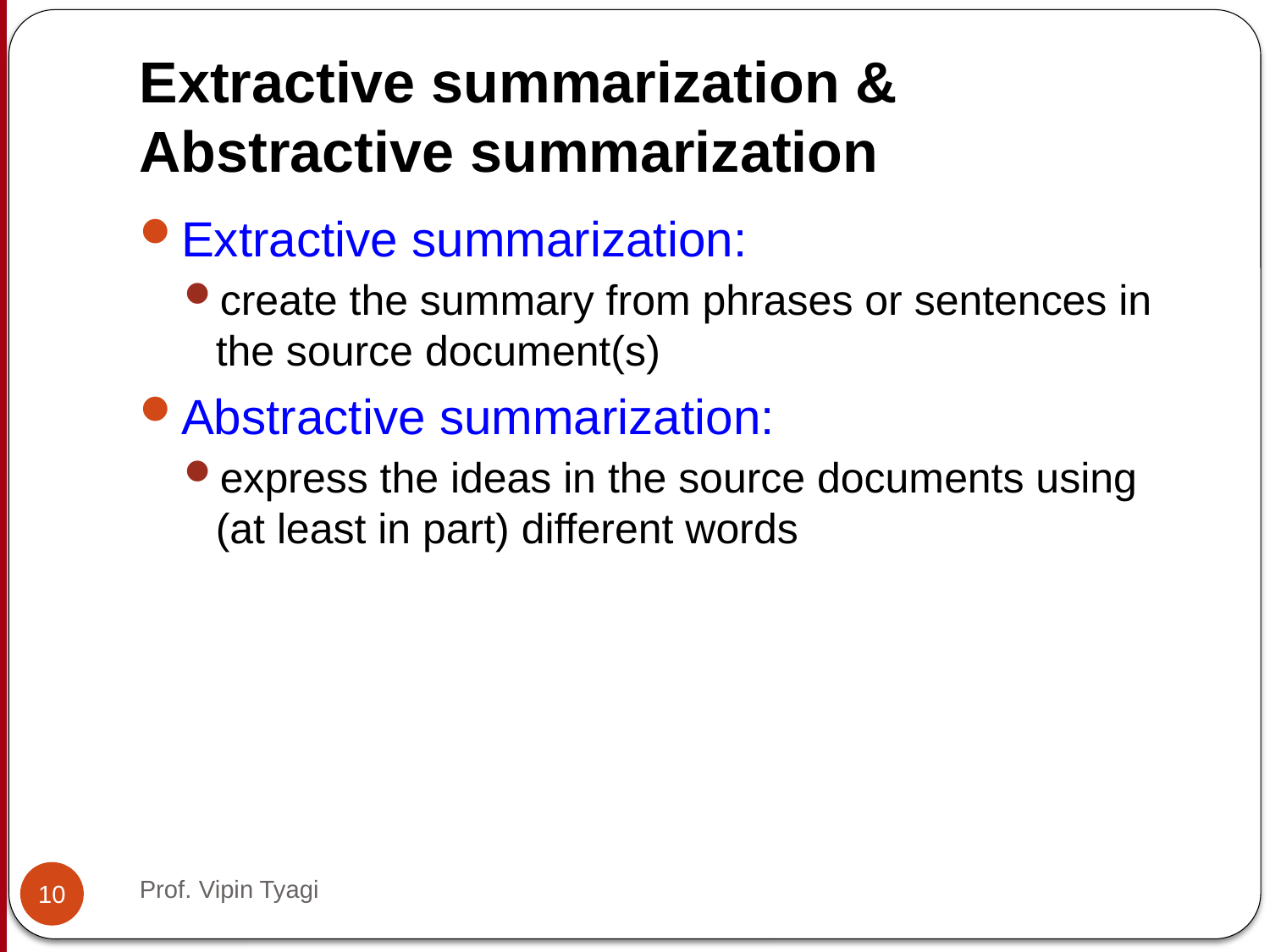

# Extractive summarization & Abstractive summarization
Extractive summarization:
create the summary from phrases or sentences in the source document(s)
Abstractive summarization:
express the ideas in the source documents using (at least in part) different words
Prof. Vipin Tyagi
10